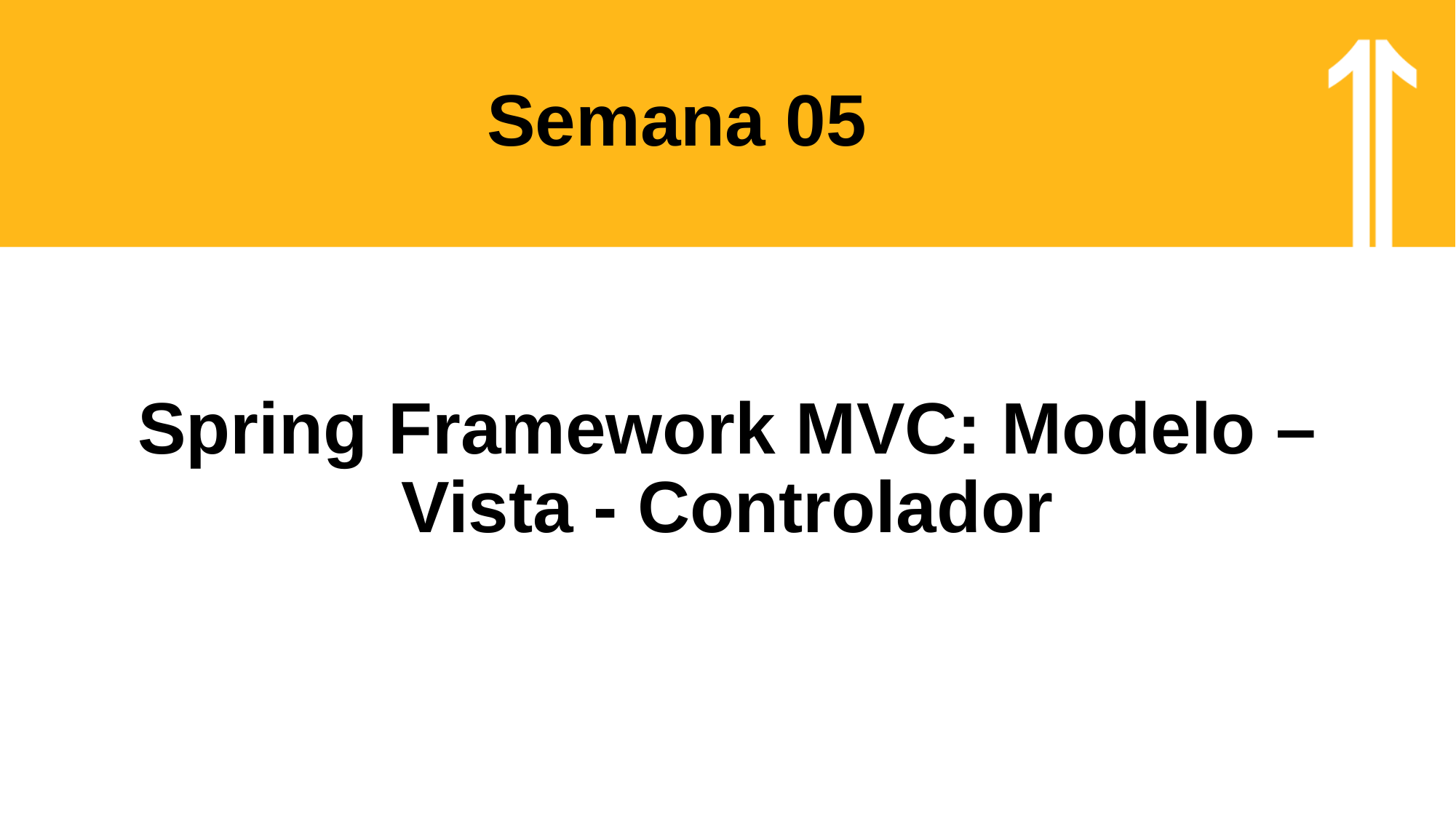

# Semana 05
Spring Framework MVC: Modelo – Vista - Controlador